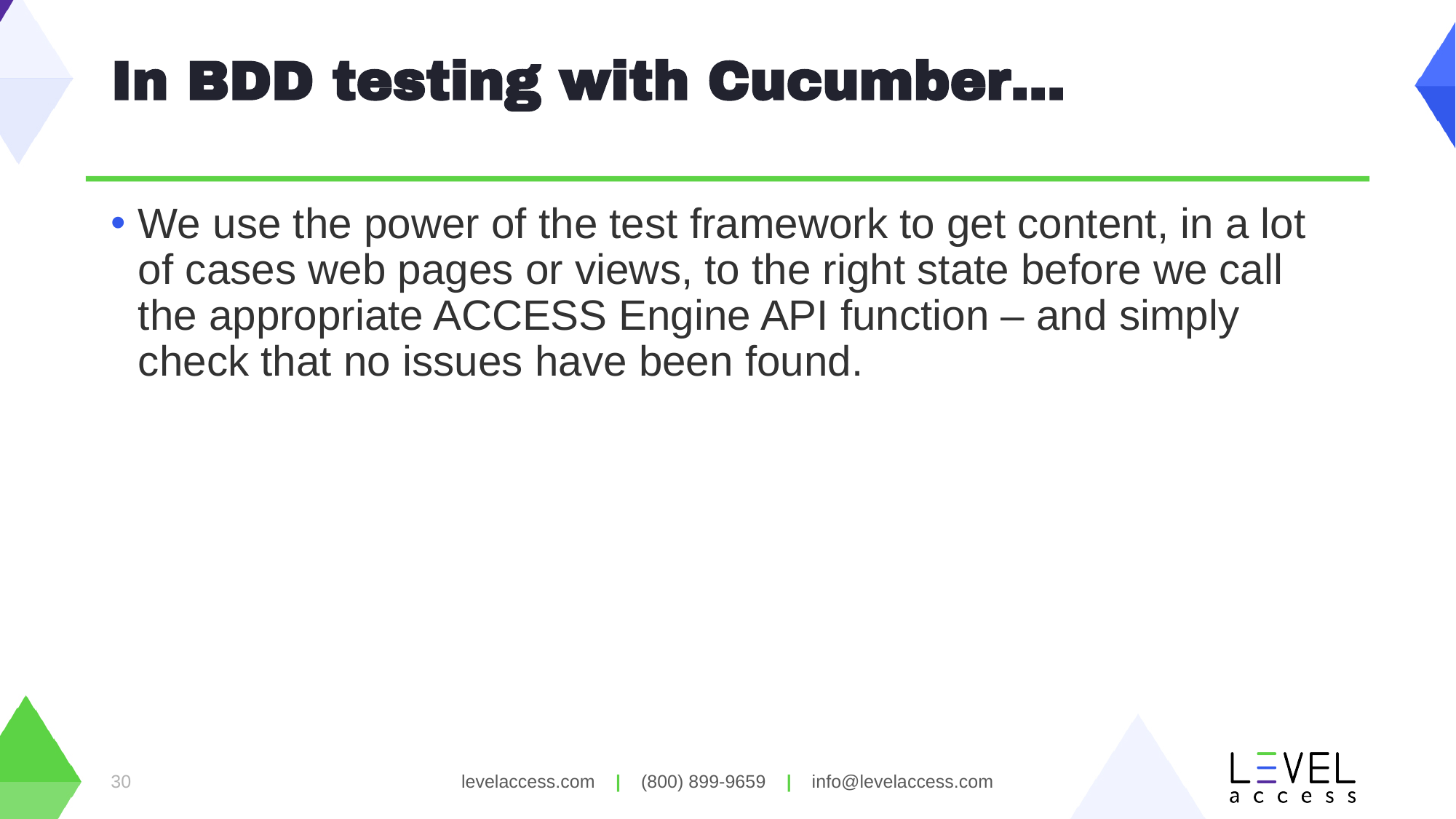

# In BDD testing with Cucumber…
We use the power of the test framework to get content, in a lot of cases web pages or views, to the right state before we call the appropriate ACCESS Engine API function – and simply check that no issues have been found.
30
levelaccess.com    |    (800) 899-9659    |    info@levelaccess.com